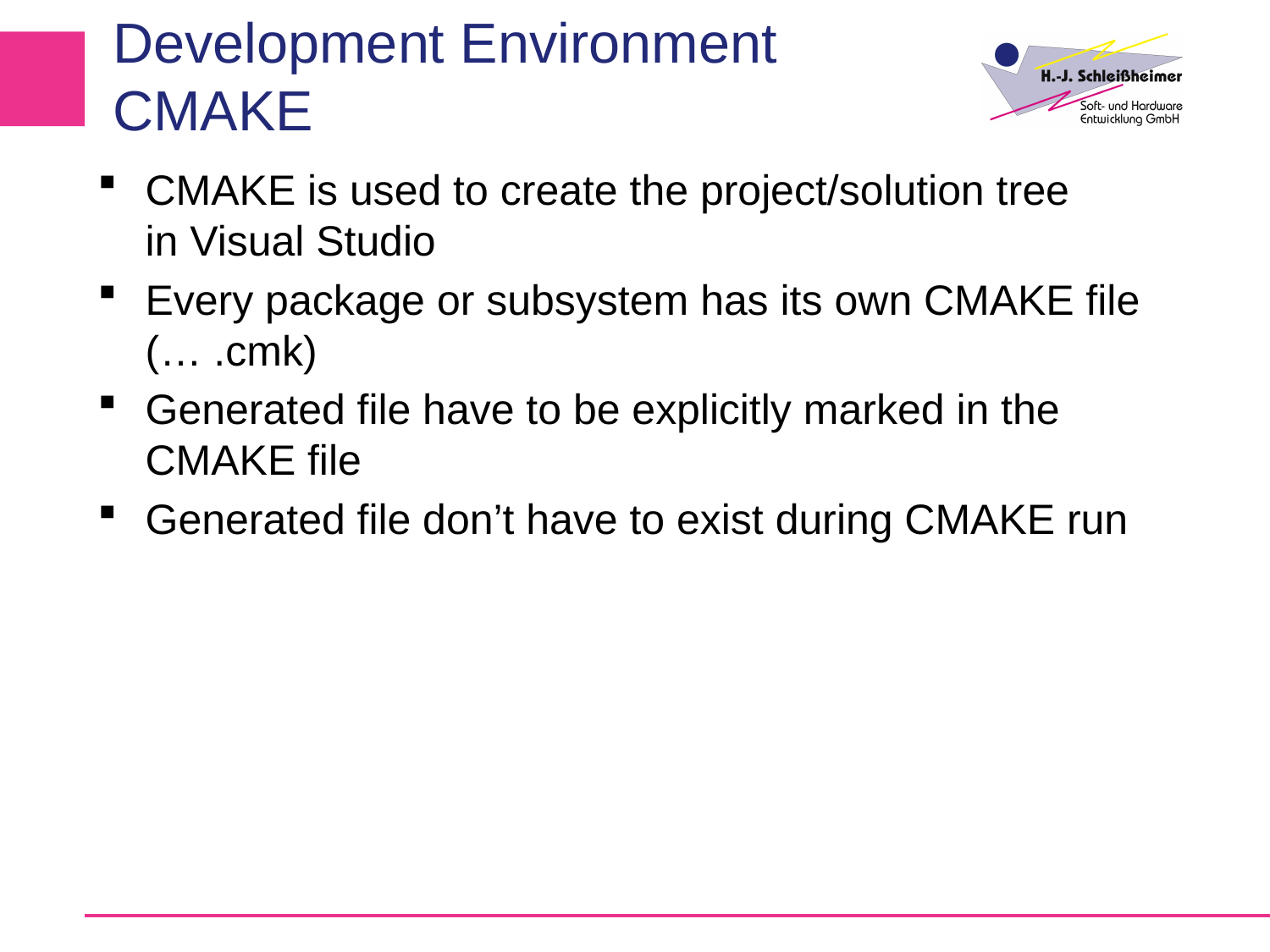

# Development Environment CMAKE
CMAKE is used to create the project/solution tree
in Visual Studio
Every package or subsystem has its own CMAKE file
(… .cmk)
Generated file have to be explicitly marked in the CMAKE file
Generated file don’t have to exist during CMAKE run